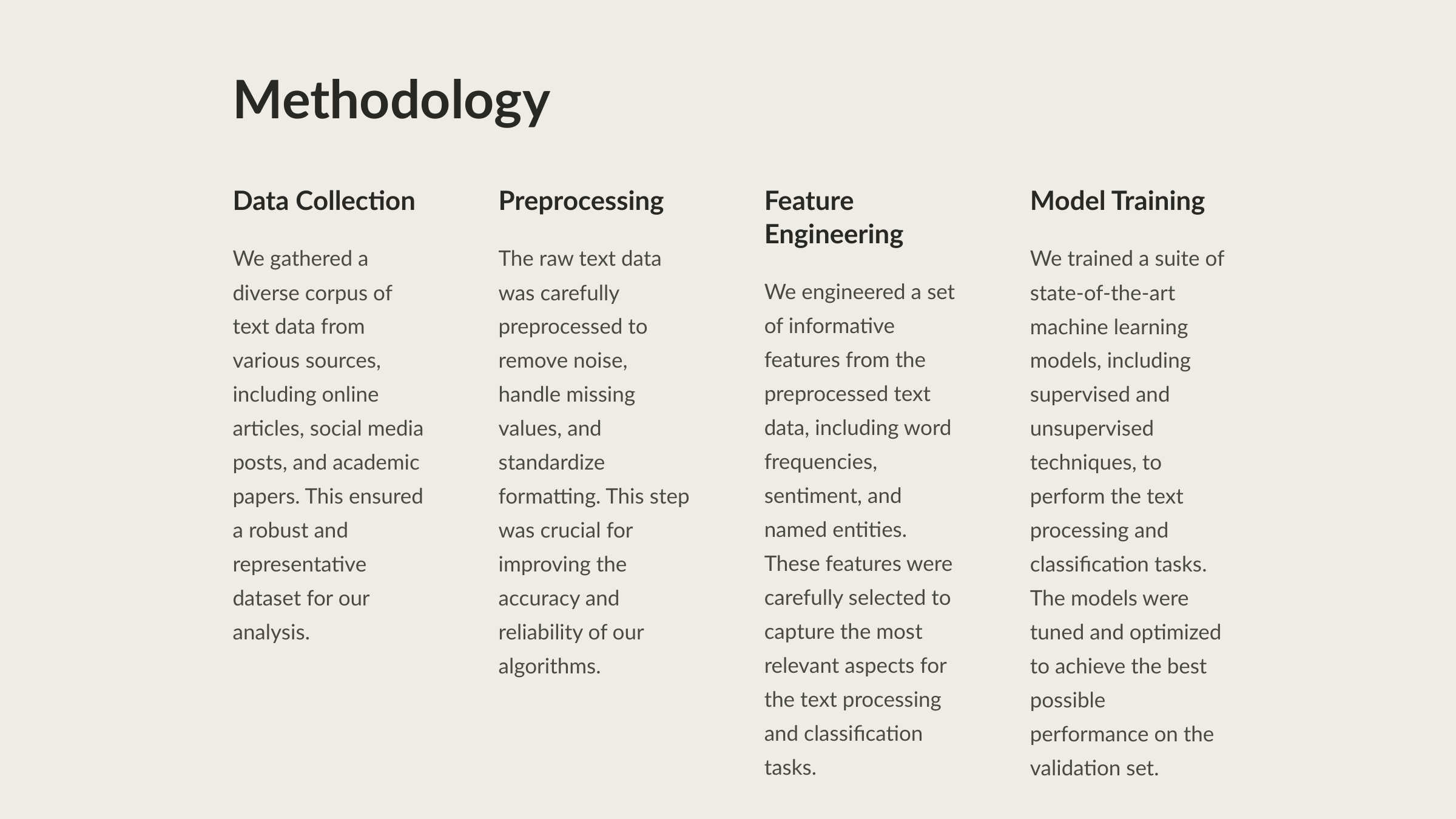

Methodology
Data Collection
Preprocessing
Feature Engineering
Model Training
We gathered a diverse corpus of text data from various sources, including online articles, social media posts, and academic papers. This ensured a robust and representative dataset for our analysis.
The raw text data was carefully preprocessed to remove noise, handle missing values, and standardize formatting. This step was crucial for improving the accuracy and reliability of our algorithms.
We trained a suite of state-of-the-art machine learning models, including supervised and unsupervised techniques, to perform the text processing and classification tasks. The models were tuned and optimized to achieve the best possible performance on the validation set.
We engineered a set of informative features from the preprocessed text data, including word frequencies, sentiment, and named entities. These features were carefully selected to capture the most relevant aspects for the text processing and classification tasks.